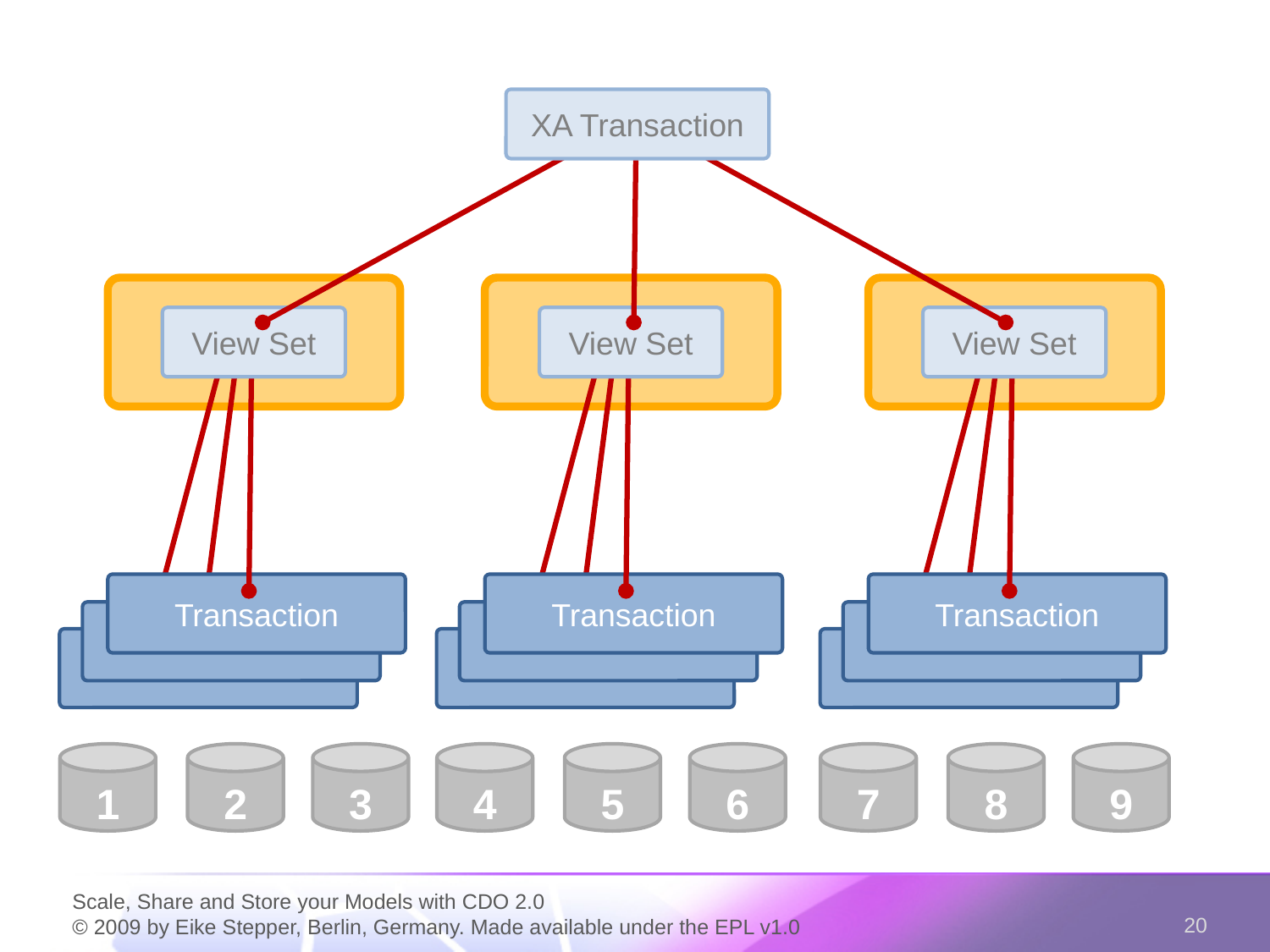

XA Transaction

View Set
Transaction
Transaction
Transaction

View Set
Transaction
Transaction
Transaction

View Set
Transaction
Transaction
Transaction
1
2
3
4
5
6
7
8
9
Scale, Share and Store your Models with CDO 2.0
© 2009 by Eike Stepper, Berlin, Germany. Made available under the EPL v1.0
20